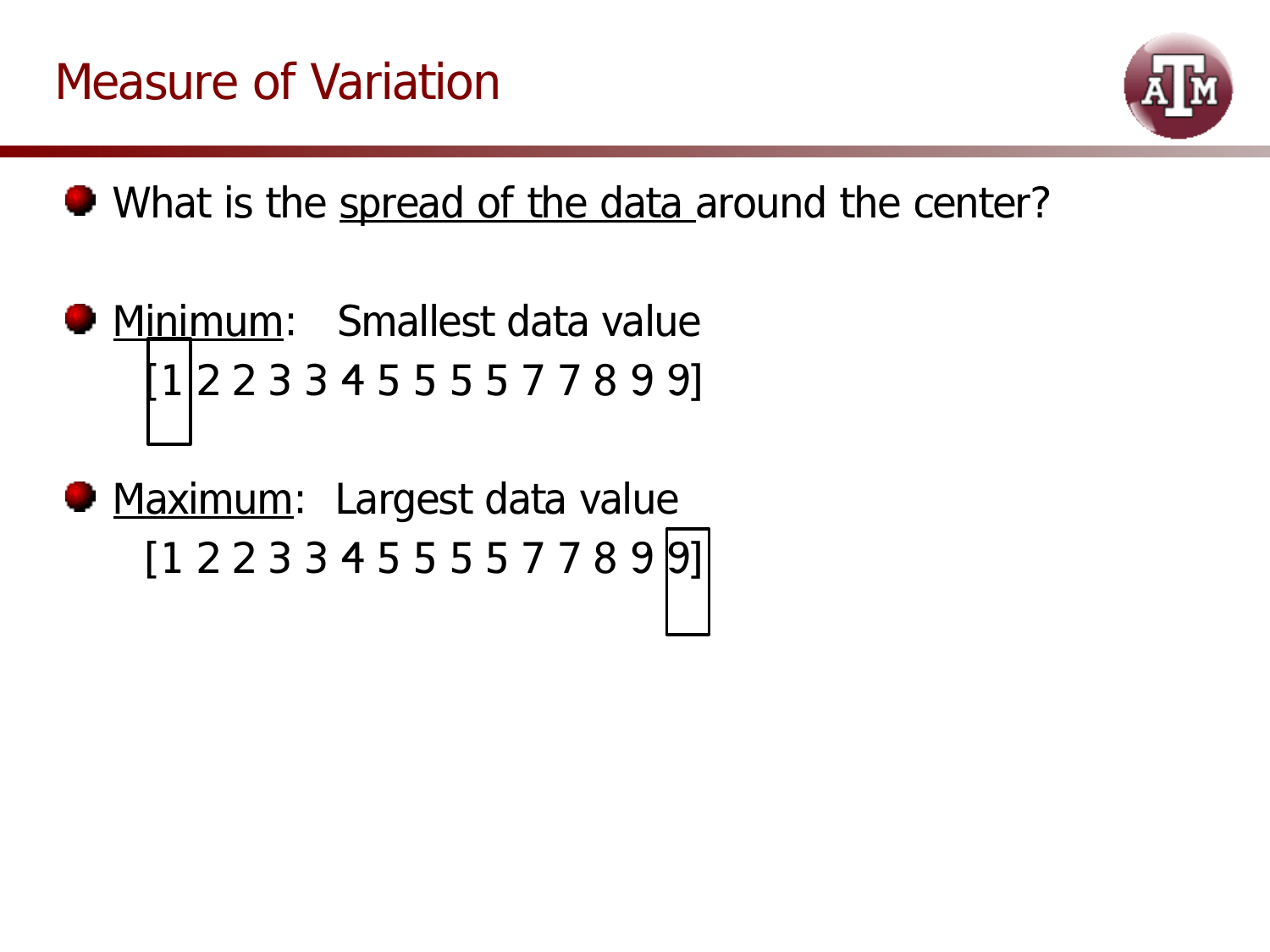

# Measure of Variation
What is the spread of the data around the center?

Minimum:   Smallest data value
      [1 2 2 3 3 4 5 5 5 5 7 7 8 9 9]

Maximum:  Largest data value
      [1 2 2 3 3 4 5 5 5 5 7 7 8 9 9]